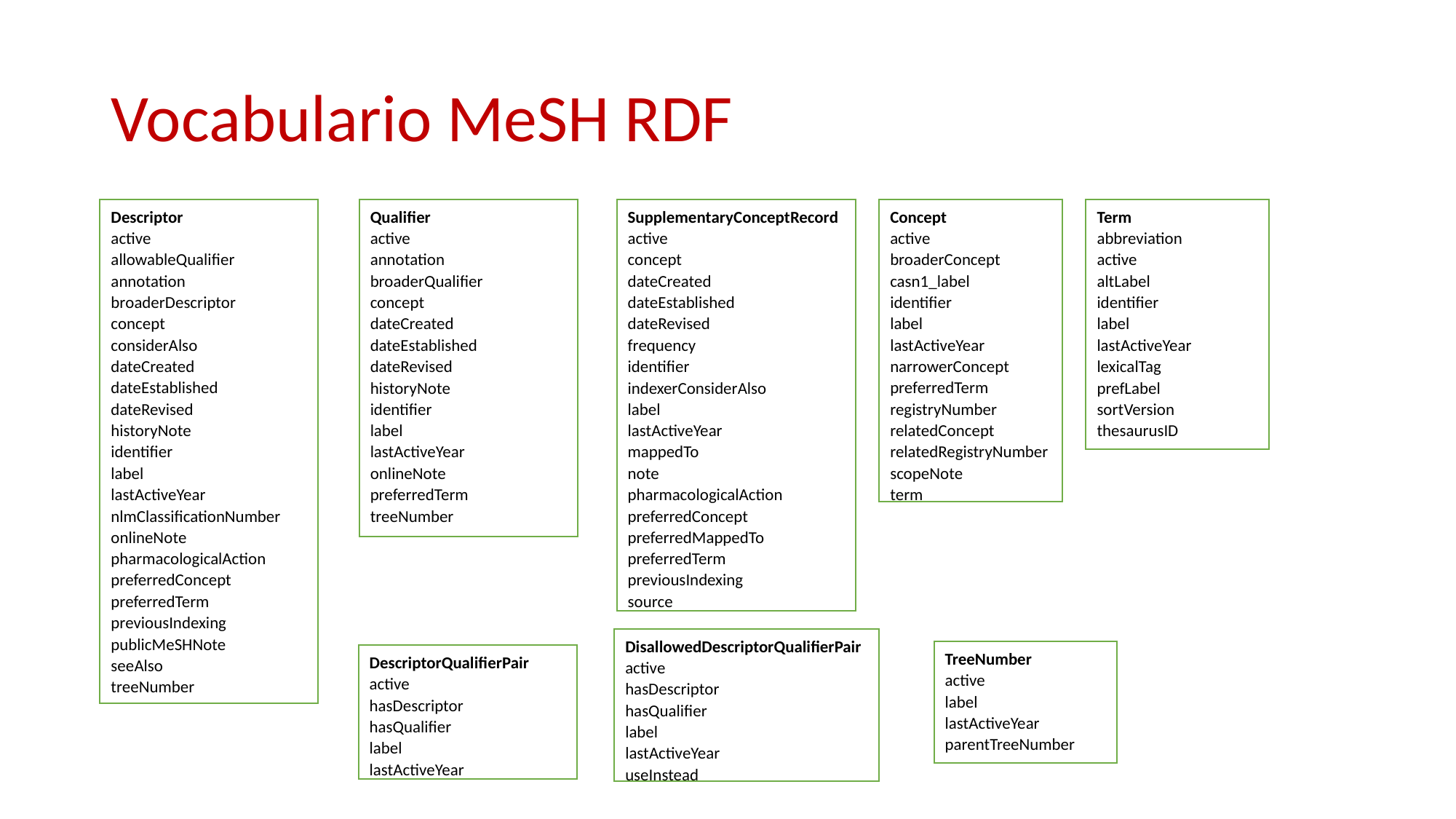

# Vocabulario MeSH RDF
Descriptor
active
allowableQualifier
annotation
broaderDescriptor
concept
considerAlso
dateCreated
dateEstablished
dateRevised
historyNote
identifier
label
lastActiveYear
nlmClassificationNumber
onlineNote
pharmacologicalAction
preferredConcept
preferredTerm
previousIndexing
publicMeSHNote
seeAlso
treeNumber

Qualifier
active
annotation
broaderQualifier
concept
dateCreated
dateEstablished
dateRevised
historyNote
identifier
label
lastActiveYear
onlineNote
preferredTerm
treeNumber

SupplementaryConceptRecord
active
concept
dateCreated
dateEstablished
dateRevised
frequency
identifier
indexerConsiderAlso
label
lastActiveYear
mappedTo
note
pharmacologicalAction
preferredConcept
preferredMappedTo
preferredTerm
previousIndexing
source
Concept
active
broaderConcept
casn1_label
identifier
label
lastActiveYear
narrowerConcept
preferredTerm
registryNumber
relatedConcept
relatedRegistryNumber
scopeNote
term

Term
abbreviation
active
altLabel
identifier
label
lastActiveYear
lexicalTag
prefLabel
sortVersion
thesaurusID
DisallowedDescriptorQualifierPair
active
hasDescriptor
hasQualifier
label
lastActiveYear
useInstead
TreeNumber
active
label
lastActiveYear
parentTreeNumber
DescriptorQualifierPair
active
hasDescriptor
hasQualifier
label
lastActiveYear